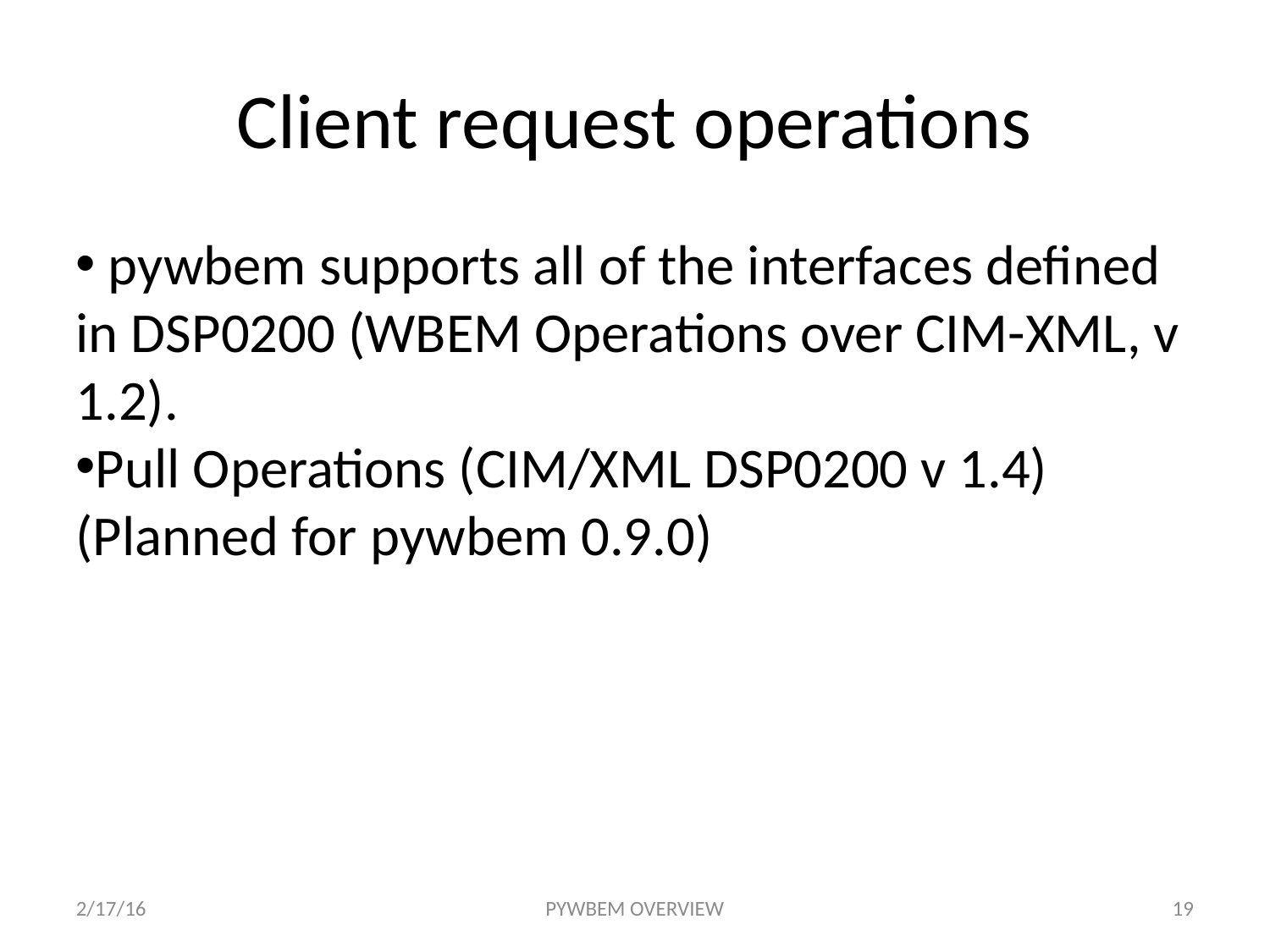

Client request operations
 pywbem supports all of the interfaces defined in DSP0200 (WBEM Operations over CIM-XML, v 1.2).
Pull Operations (CIM/XML DSP0200 v 1.4) (Planned for pywbem 0.9.0)
2/17/16
PYWBEM OVERVIEW
19